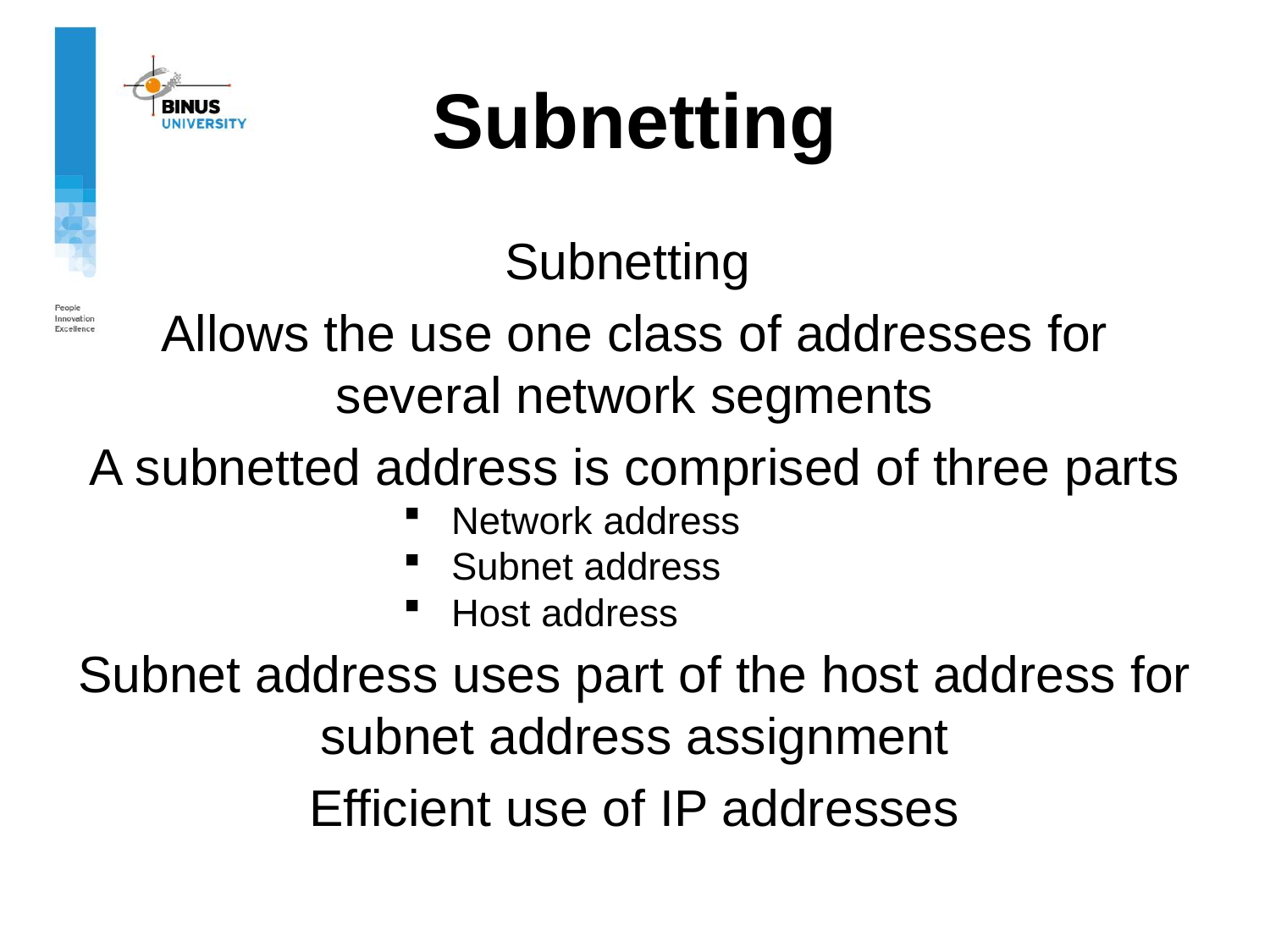

# Subnetting
Subnetting
Allows the use one class of addresses for several network segments
A subnetted address is comprised of three parts
Network address
Subnet address
Host address
Subnet address uses part of the host address for subnet address assignment
Efficient use of IP addresses